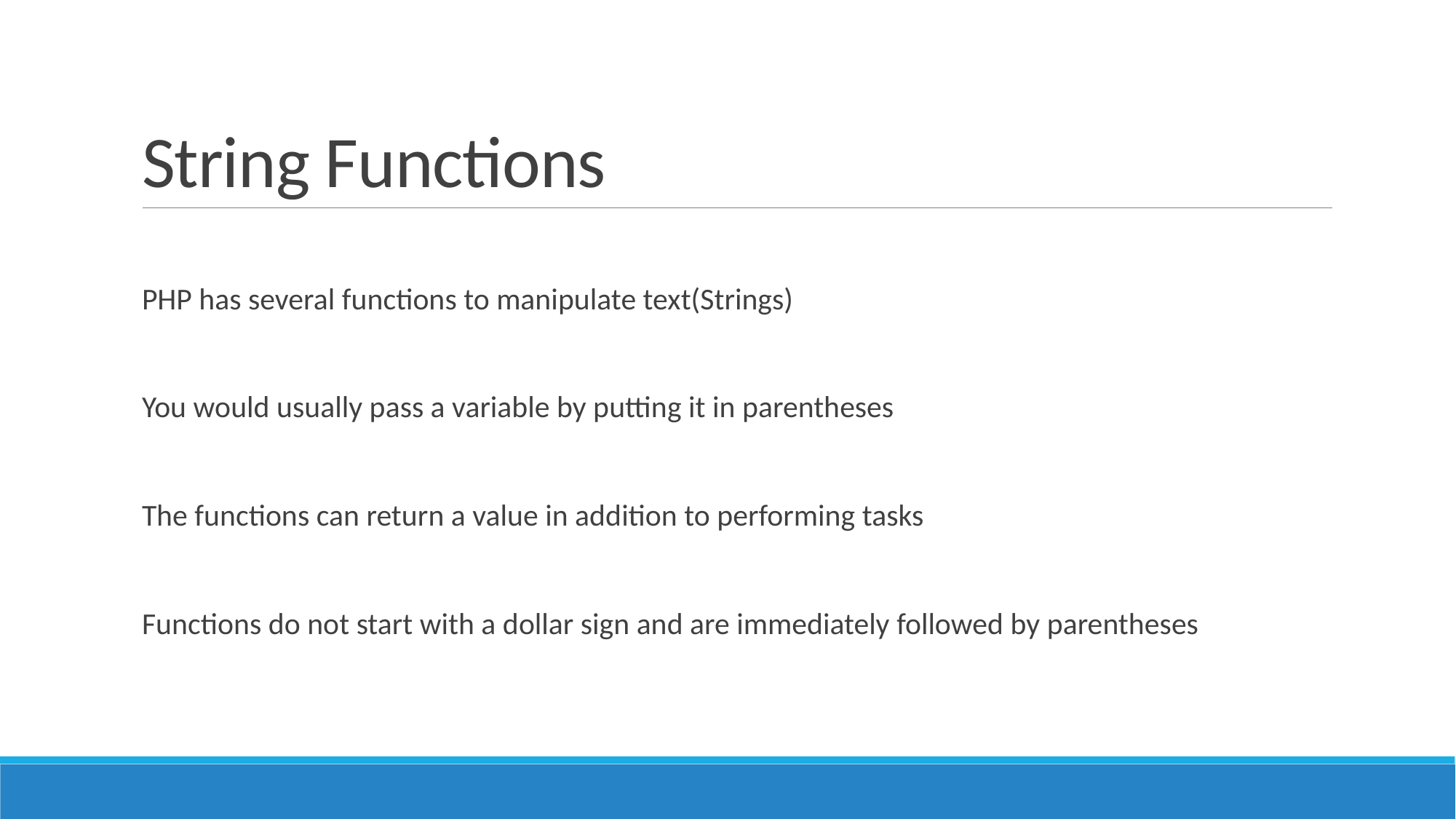

# String Functions

PHP has several functions to manipulate text(Strings)

You would usually pass a variable by putting it in parentheses

The functions can return a value in addition to performing tasks

Functions do not start with a dollar sign and are immediately followed by parentheses